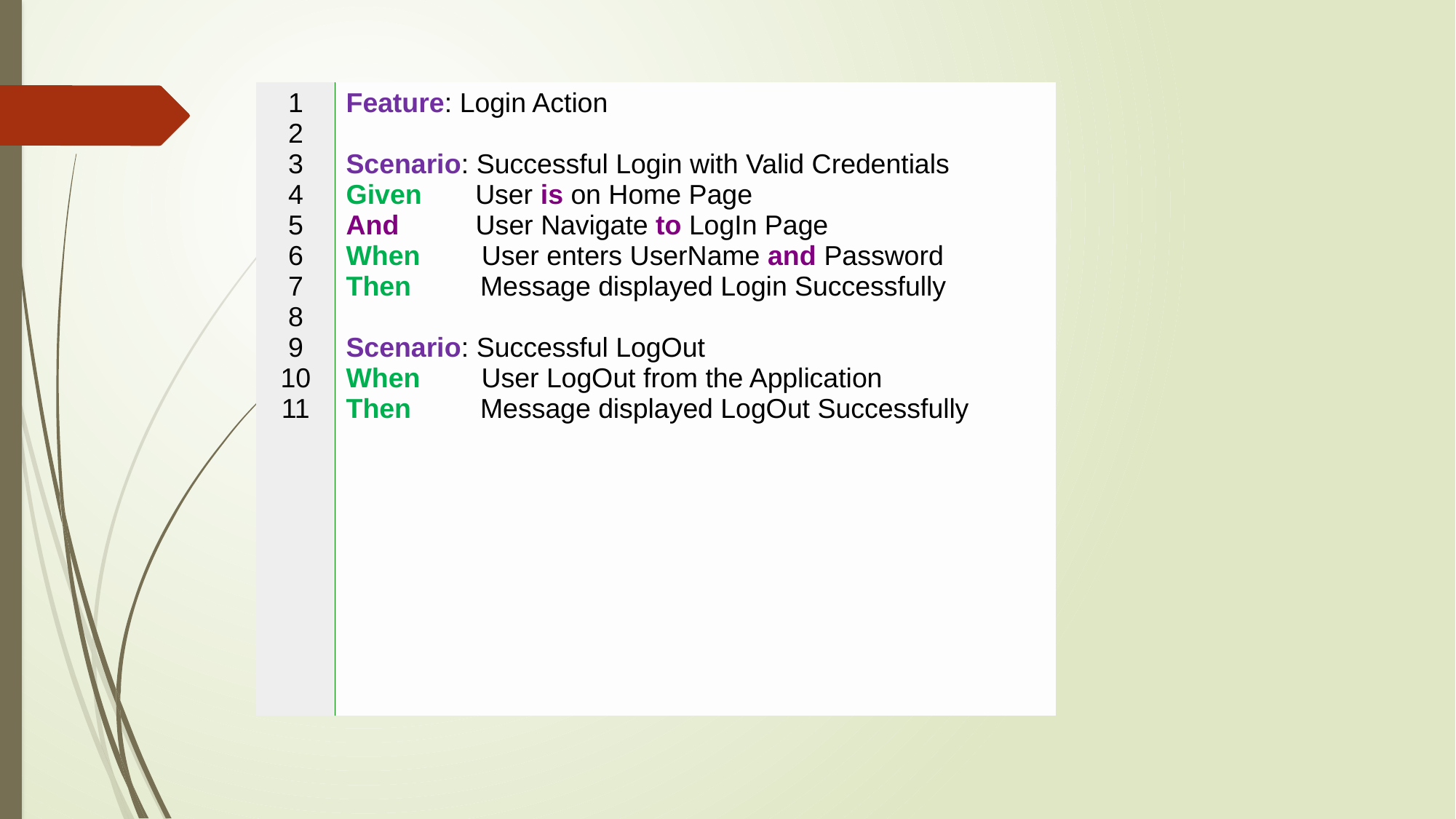

#
| 1 2 3 4 5 6 7 8 9 10 11 | Feature: Login Action   Scenario: Successful Login with Valid Credentials Given User is on Home Page And User Navigate to LogIn Page When User enters UserName and Password Then Message displayed Login Successfully   Scenario: Successful LogOut When User LogOut from the Application Then Message displayed LogOut Successfully |
| --- | --- |